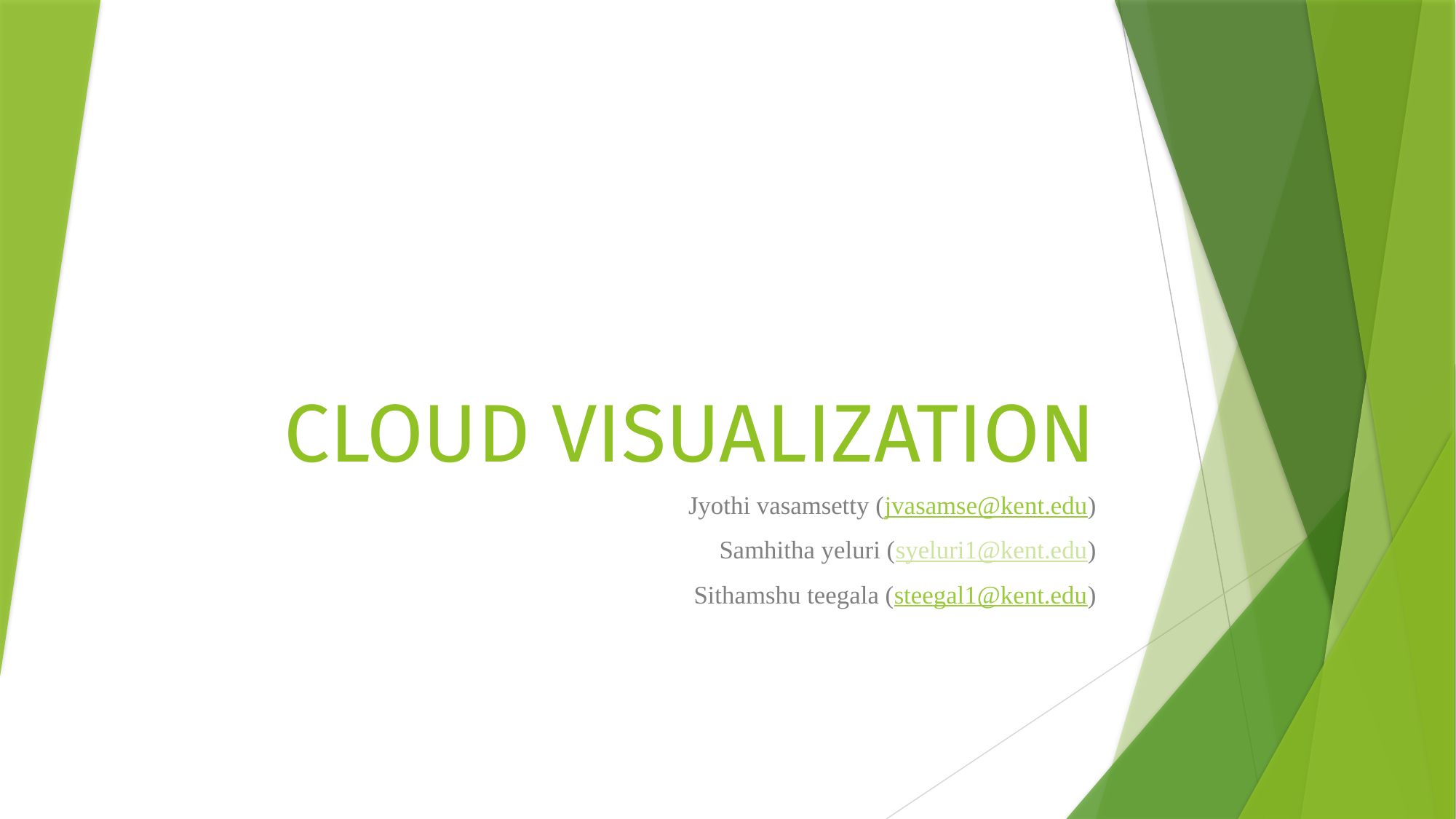

# CLOUD VISUALIZATION
 Jyothi vasamsetty (jvasamse@kent.edu)
Samhitha yeluri (syeluri1@kent.edu)
Sithamshu teegala (steegal1@kent.edu)